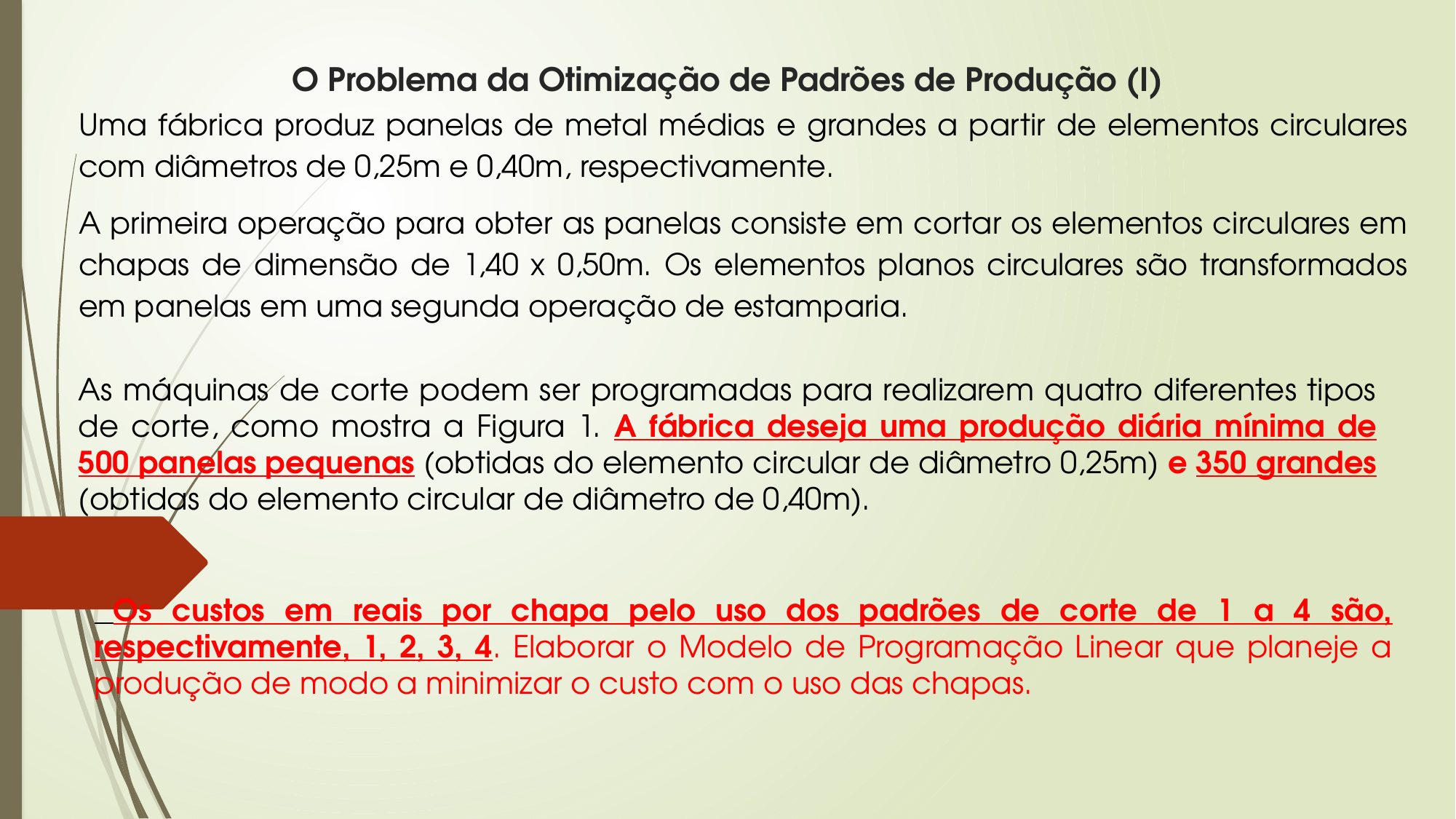

# O Problema da Otimização de Padrões de Produção (I)
Uma fábrica produz panelas de metal médias e grandes a partir de elementos circulares com diâmetros de 0,25m e 0,40m, respectivamente.
A primeira operação para obter as panelas consiste em cortar os elementos circulares em chapas de dimensão de 1,40 x 0,50m. Os elementos planos circulares são transformados em panelas em uma segunda operação de estamparia.

As máquinas de corte podem ser programadas para realizarem quatro diferentes tipos de corte, como mostra a Figura 1. A fábrica deseja uma produção diária mínima de 500 panelas pequenas (obtidas do elemento circular de diâmetro 0,25m) e 350 grandes (obtidas do elemento circular de diâmetro de 0,40m).
 Os custos em reais por chapa pelo uso dos padrões de corte de 1 a 4 são, respectivamente, 1, 2, 3, 4. Elaborar o Modelo de Programação Linear que planeje a produção de modo a minimizar o custo com o uso das chapas.